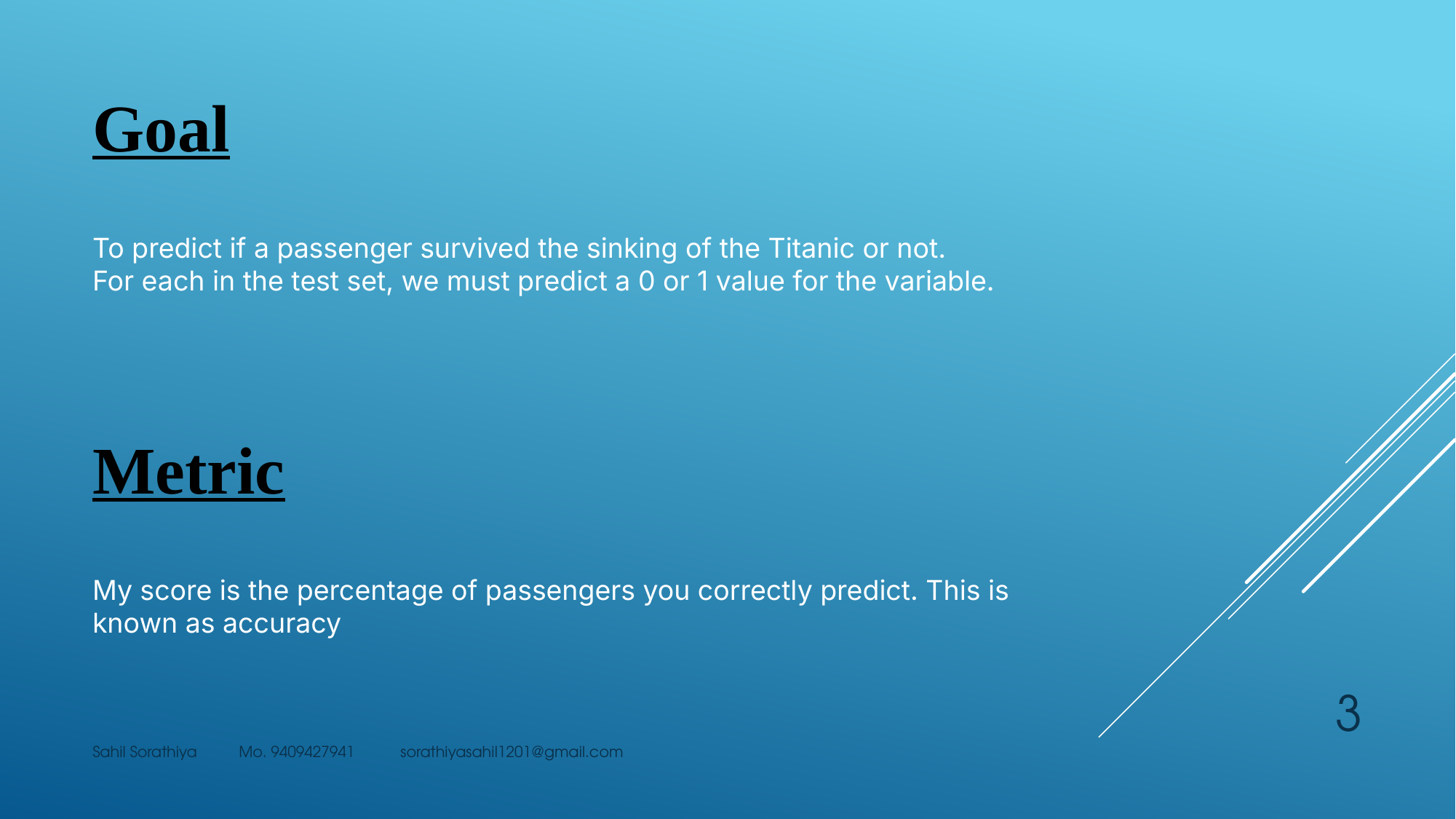

Goal

To predict if a passenger survived the sinking of the Titanic or not.
For each in the test set, we must predict a 0 or 1 value for the variable.

Metric

My score is the percentage of passengers you correctly predict. This is known as accuracy
3
Sahil Sorathiya          Mo. 9409427941           sorathiyasahil1201@gmail.com